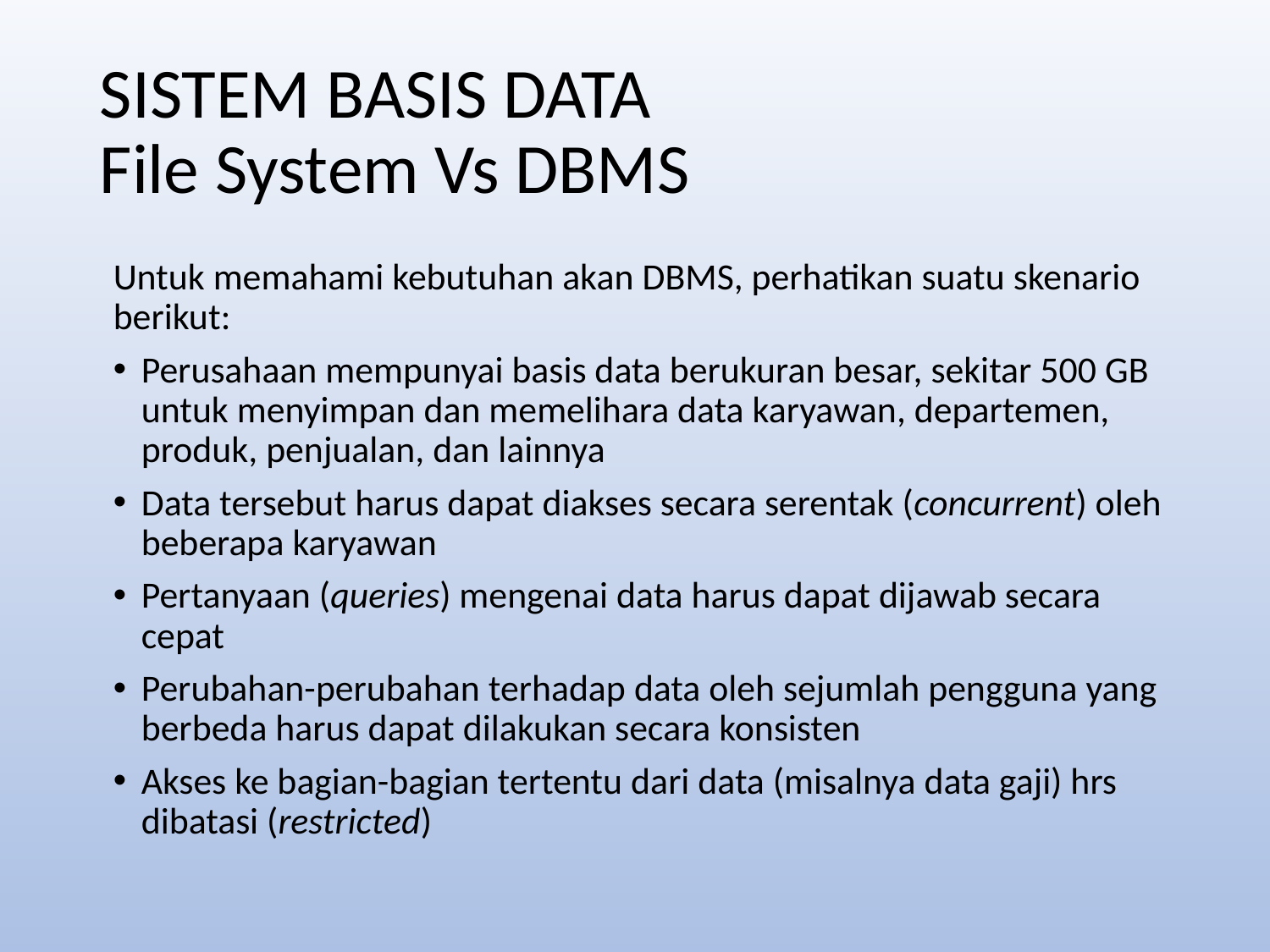

SISTEM BASIS DATA
File System Vs DBMS

Untuk memahami kebutuhan akan DBMS, perhatikan suatu skenario berikut:
Perusahaan mempunyai basis data berukuran besar, sekitar 500 GB untuk menyimpan dan memelihara data karyawan, departemen, produk, penjualan, dan lainnya
Data tersebut harus dapat diakses secara serentak (concurrent) oleh beberapa karyawan
Pertanyaan (queries) mengenai data harus dapat dijawab secara cepat
Perubahan-perubahan terhadap data oleh sejumlah pengguna yang berbeda harus dapat dilakukan secara konsisten
Akses ke bagian-bagian tertentu dari data (misalnya data gaji) hrs dibatasi (restricted)